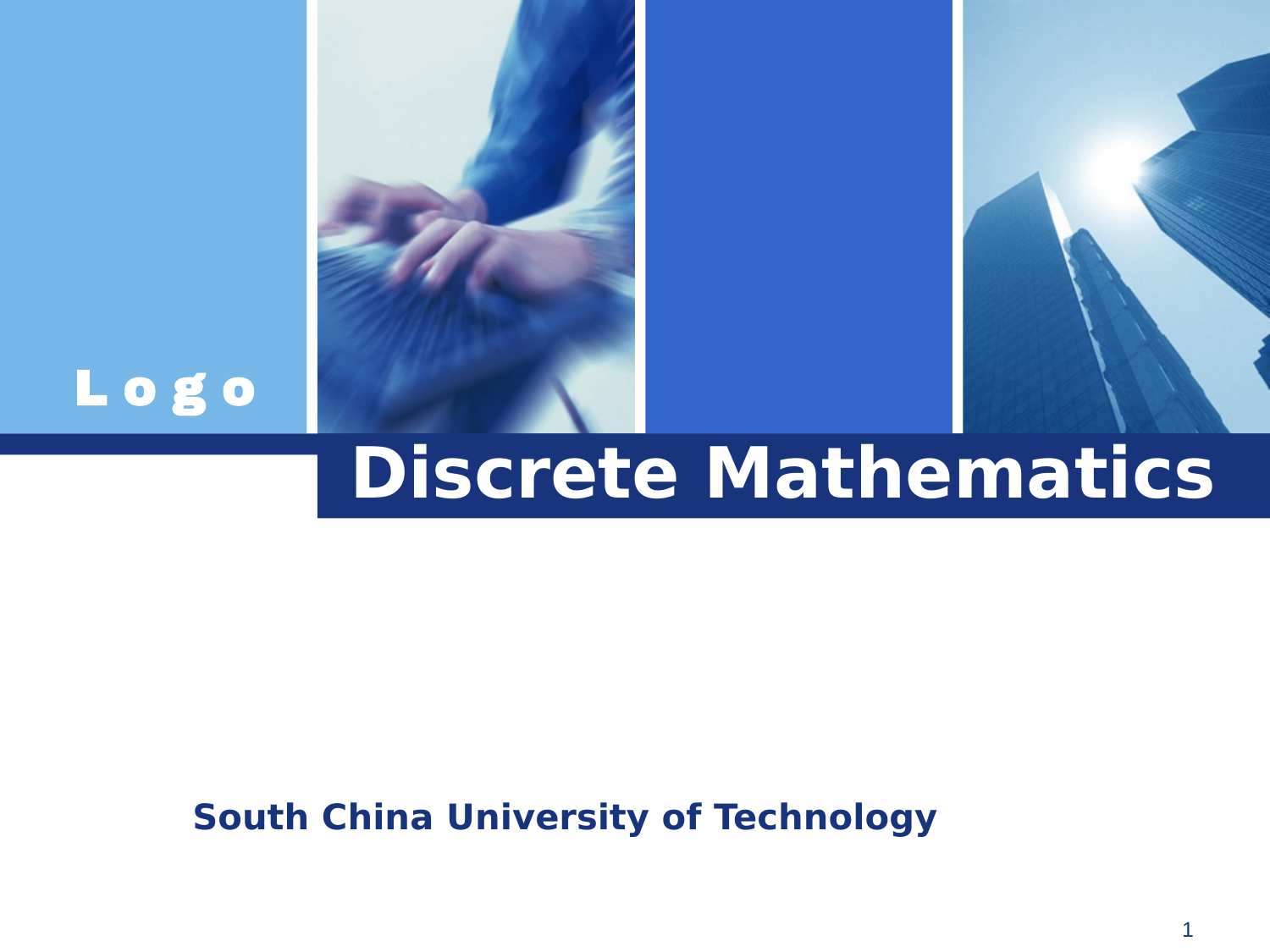

Discrete Mathematics
South China University of Technology
1